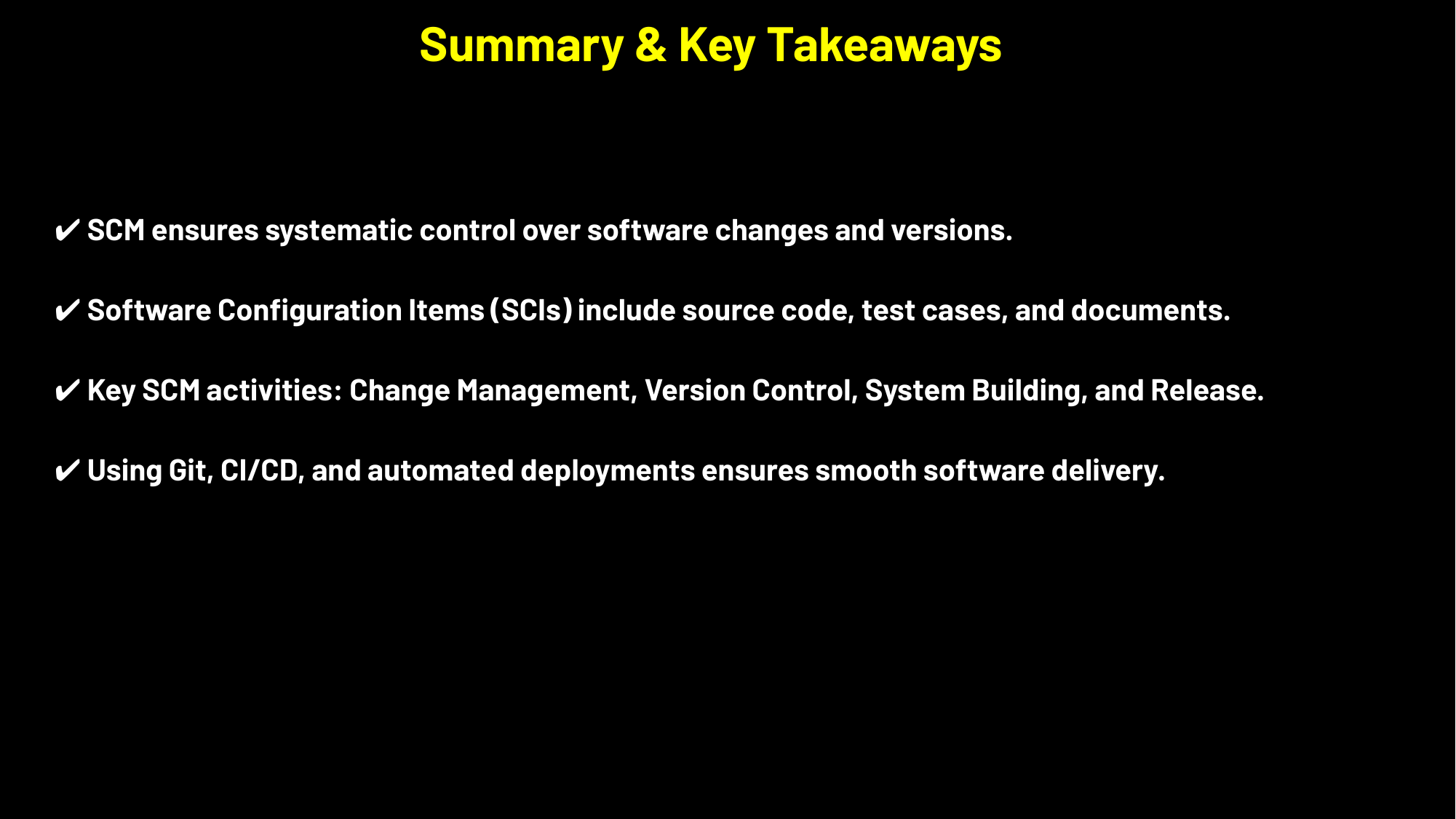

# Summary & Key Takeaways
✔ SCM ensures systematic control over software changes and versions.
✔ Software Configuration Items (SCIs) include source code, test cases, and documents.
✔ Key SCM activities: Change Management, Version Control, System Building, and Release.
✔ Using Git, CI/CD, and automated deployments ensures smooth software delivery.